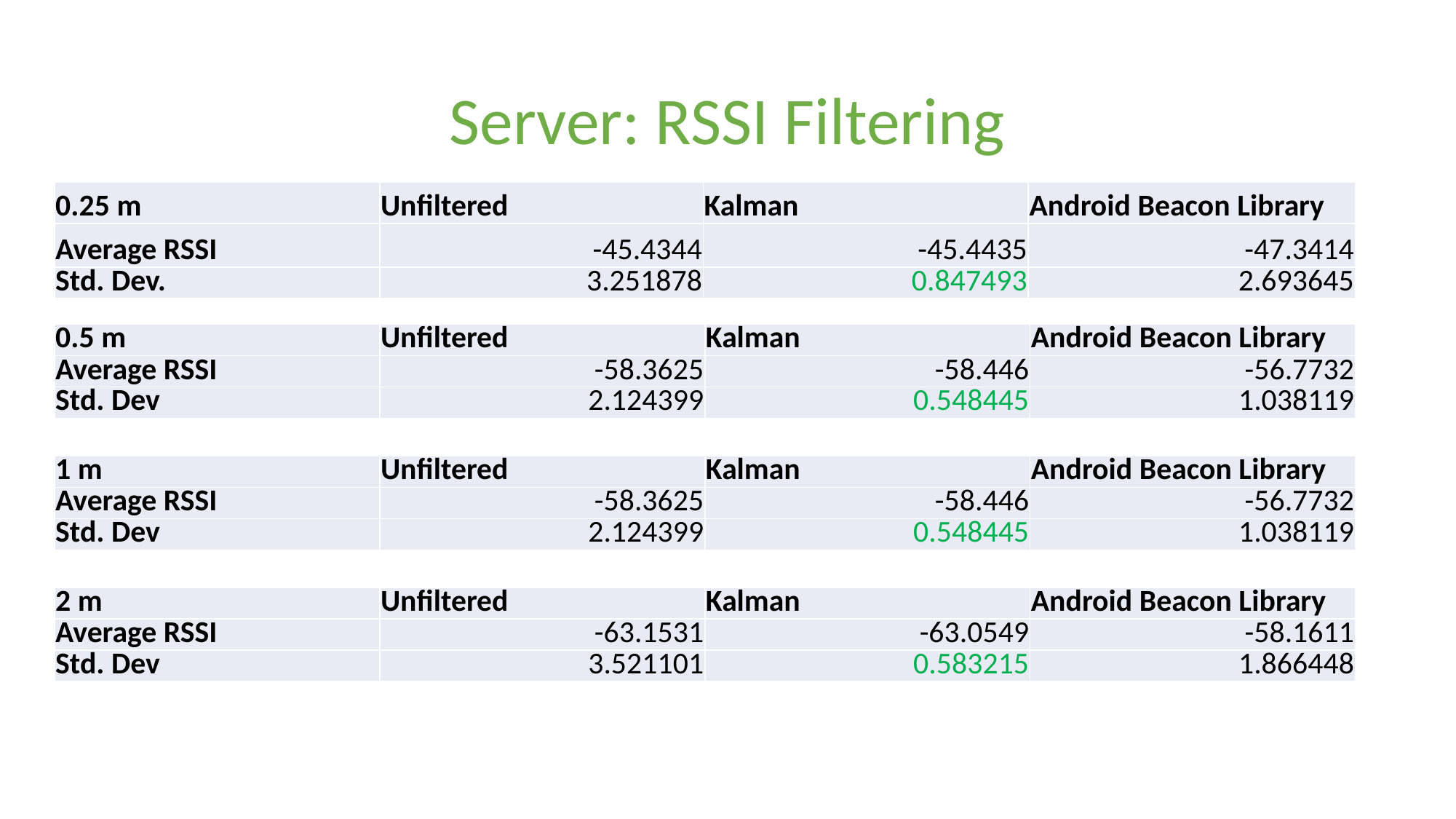

# Server: RSSI Filtering
| 0.25 m | Unfiltered | Kalman | Android Beacon Library |
| --- | --- | --- | --- |
| Average RSSI | -45.4344 | -45.4435 | -47.3414 |
| Std. Dev. | 3.251878 | 0.847493 | 2.693645 |
| 0.5 m | Unfiltered | Kalman | Android Beacon Library |
| --- | --- | --- | --- |
| Average RSSI | -58.3625 | -58.446 | -56.7732 |
| Std. Dev | 2.124399 | 0.548445 | 1.038119 |
| 1 m | Unfiltered | Kalman | Android Beacon Library |
| --- | --- | --- | --- |
| Average RSSI | -58.3625 | -58.446 | -56.7732 |
| Std. Dev | 2.124399 | 0.548445 | 1.038119 |
| 2 m | Unfiltered | Kalman | Android Beacon Library |
| --- | --- | --- | --- |
| Average RSSI | -63.1531 | -63.0549 | -58.1611 |
| Std. Dev | 3.521101 | 0.583215 | 1.866448 |